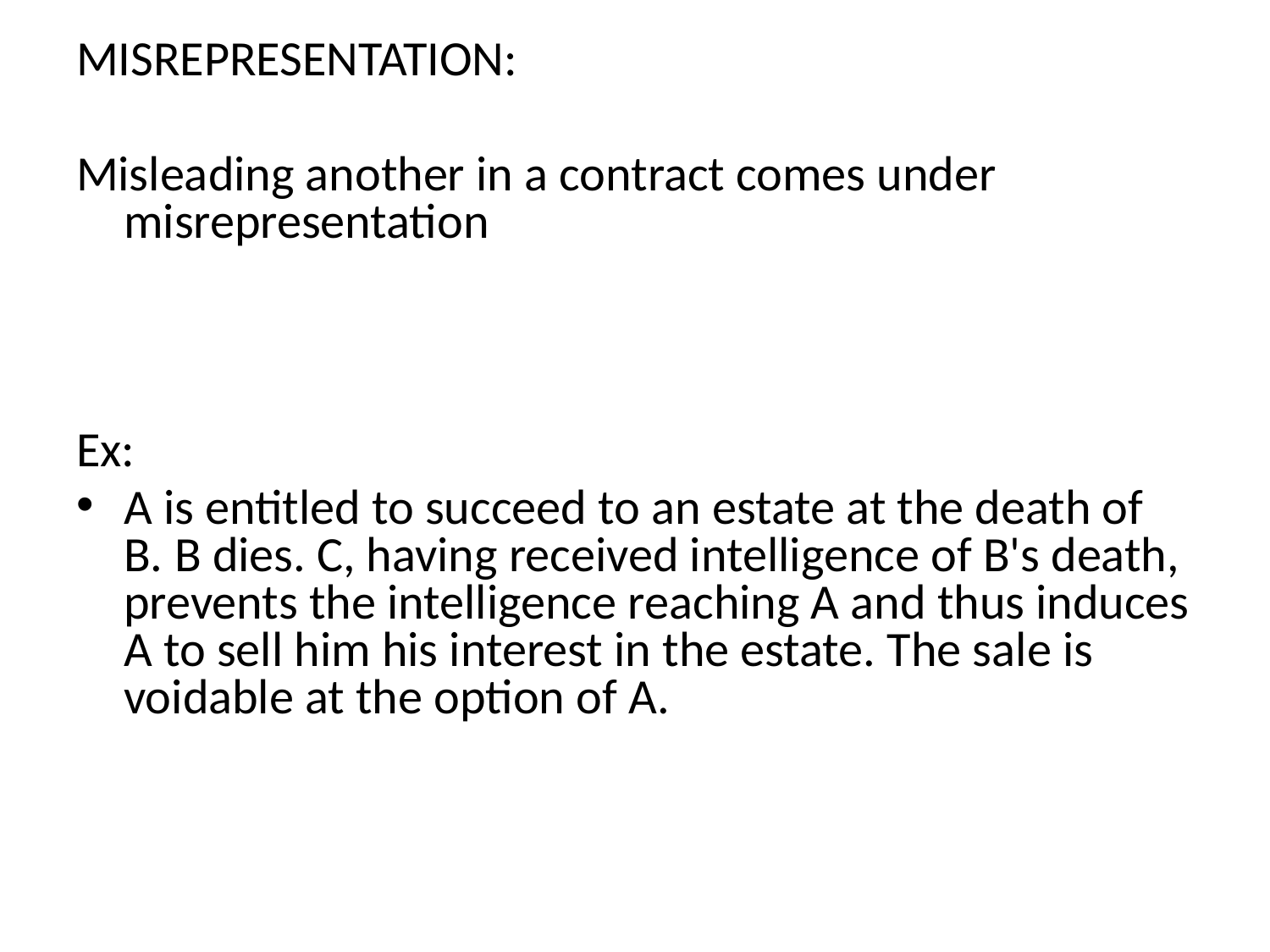

MISREPRESENTATION:

Misleading another in a contract comes under misrepresentation

Ex:
A is entitled to succeed to an estate at the death of B. B dies. C, having received intelligence of B's death, prevents the intelligence reaching A and thus induces A to sell him his interest in the estate. The sale is voidable at the option of A.